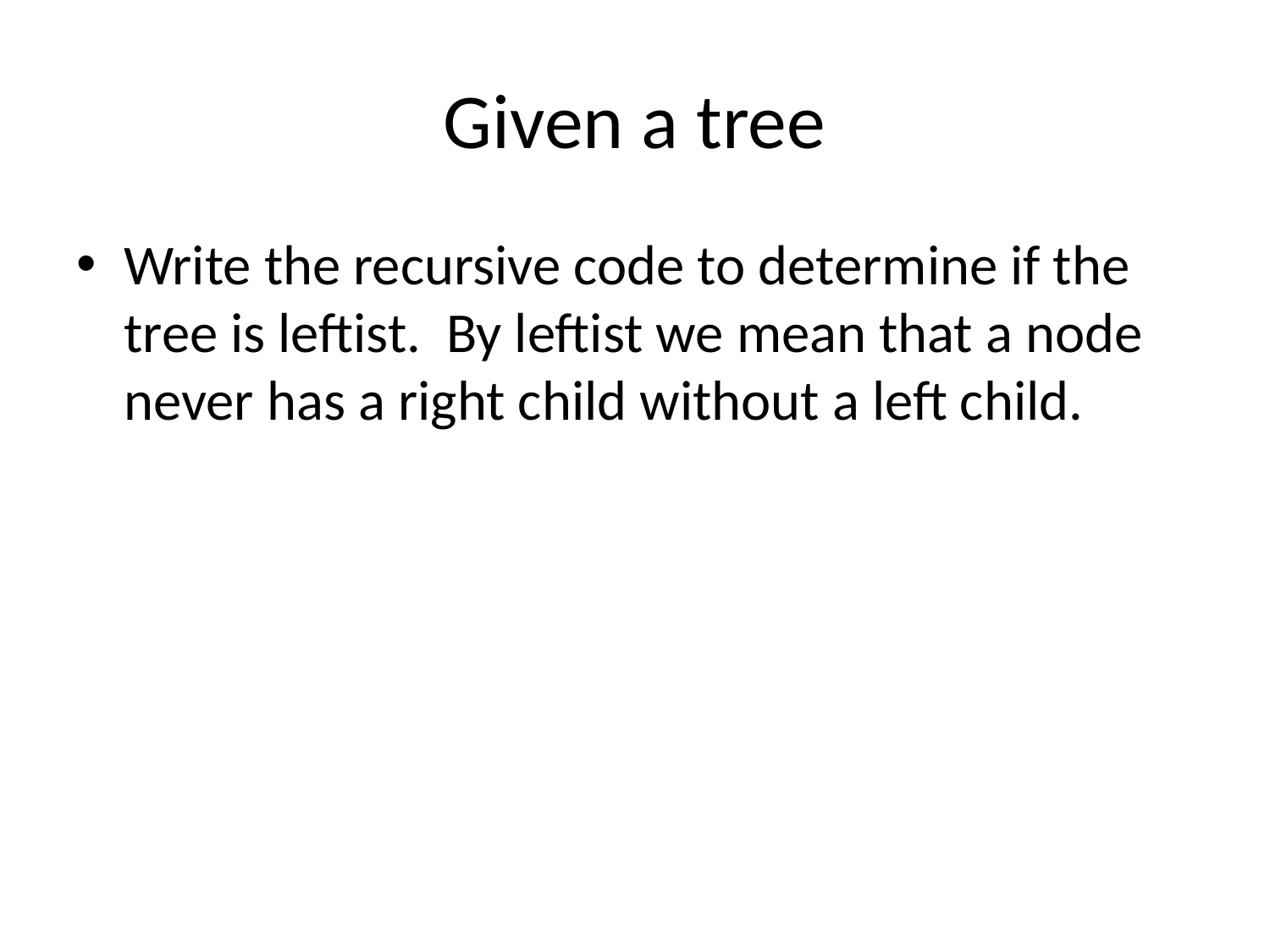

# Given a tree
Write the recursive code to determine if the tree is leftist.  By leftist we mean that a node never has a right child without a left child.